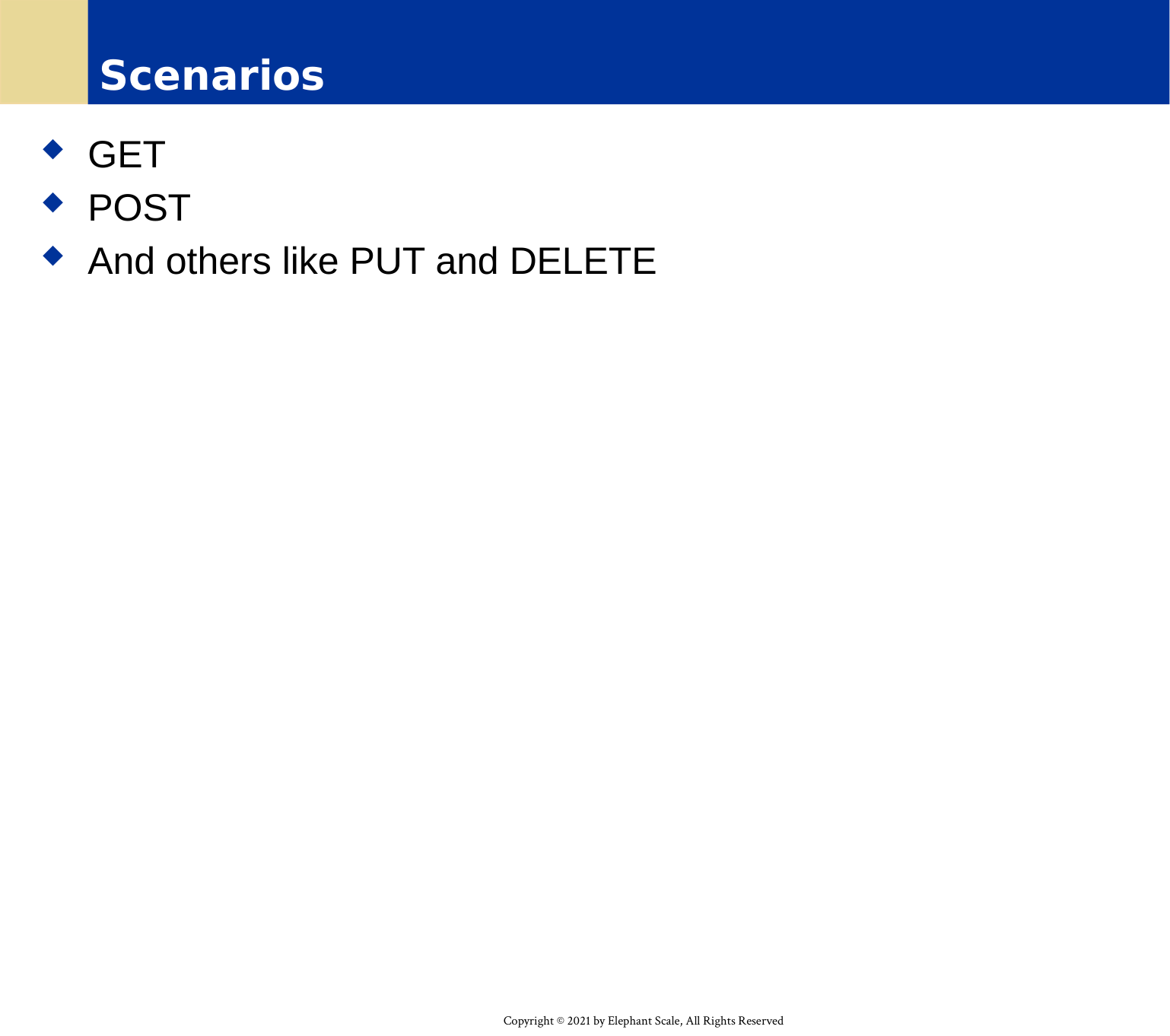

# Scenarios
 GET
 POST
 And others like PUT and DELETE
Copyright © 2021 by Elephant Scale, All Rights Reserved